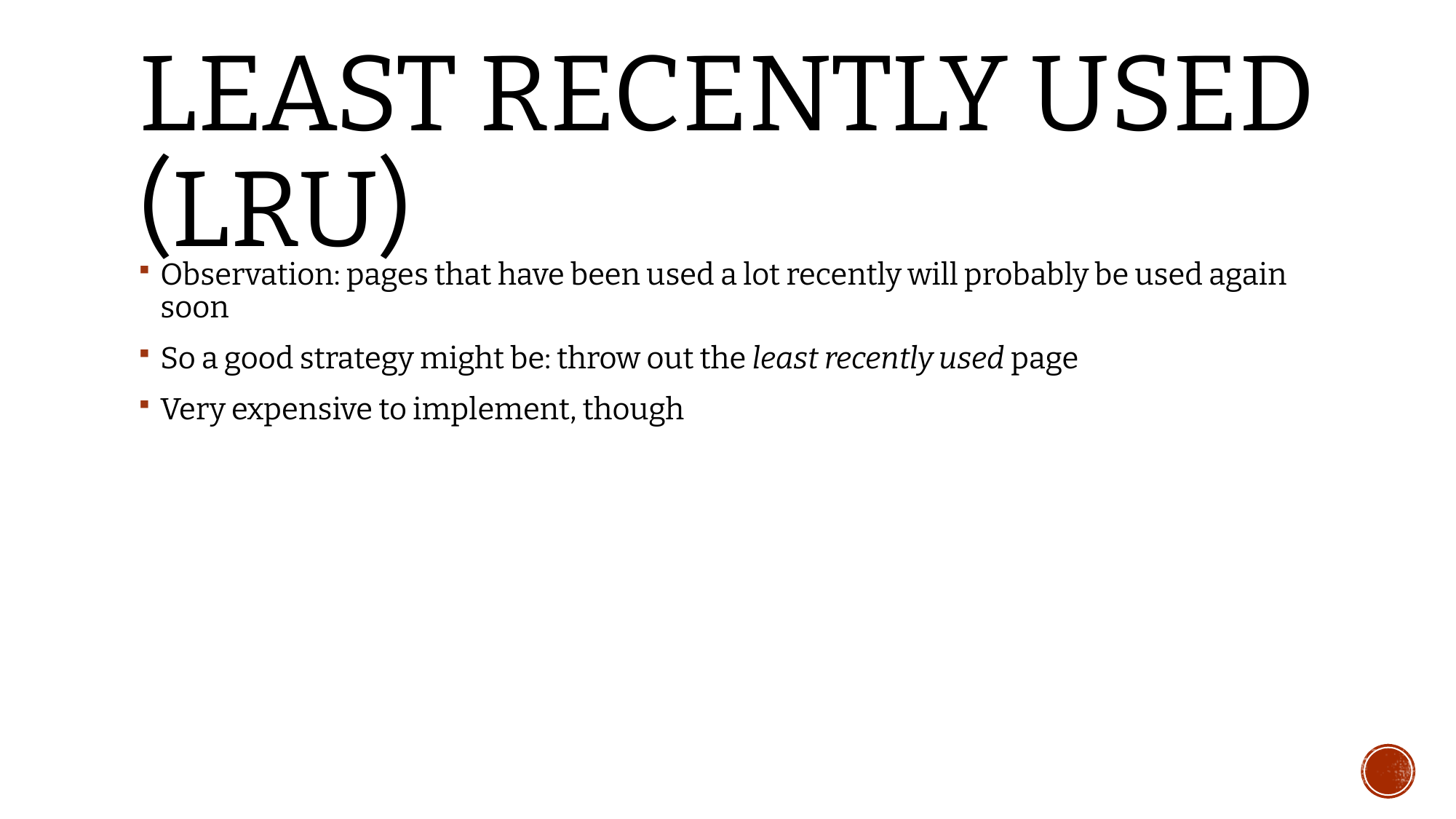

# Least Recently Used (LRU)
Observation: pages that have been used a lot recently will probably be used again soon
So a good strategy might be: throw out the least recently used page
Very expensive to implement, though